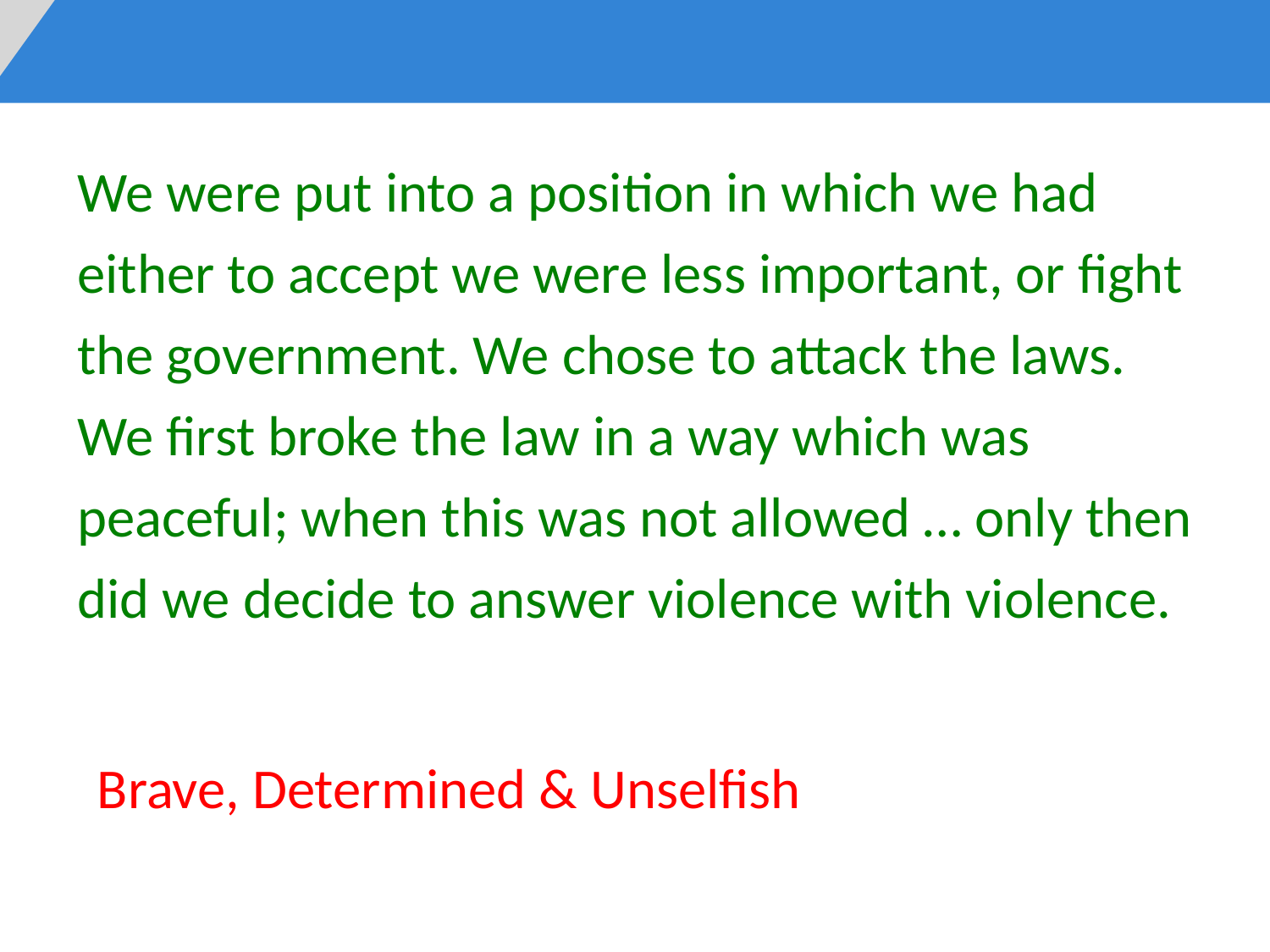

We were put into a position in which we had either to accept we were less important, or fight the government. We chose to attack the laws. We first broke the law in a way which was peaceful; when this was not allowed … only then did we decide to answer violence with violence.
Brave, Determined & Unselfish